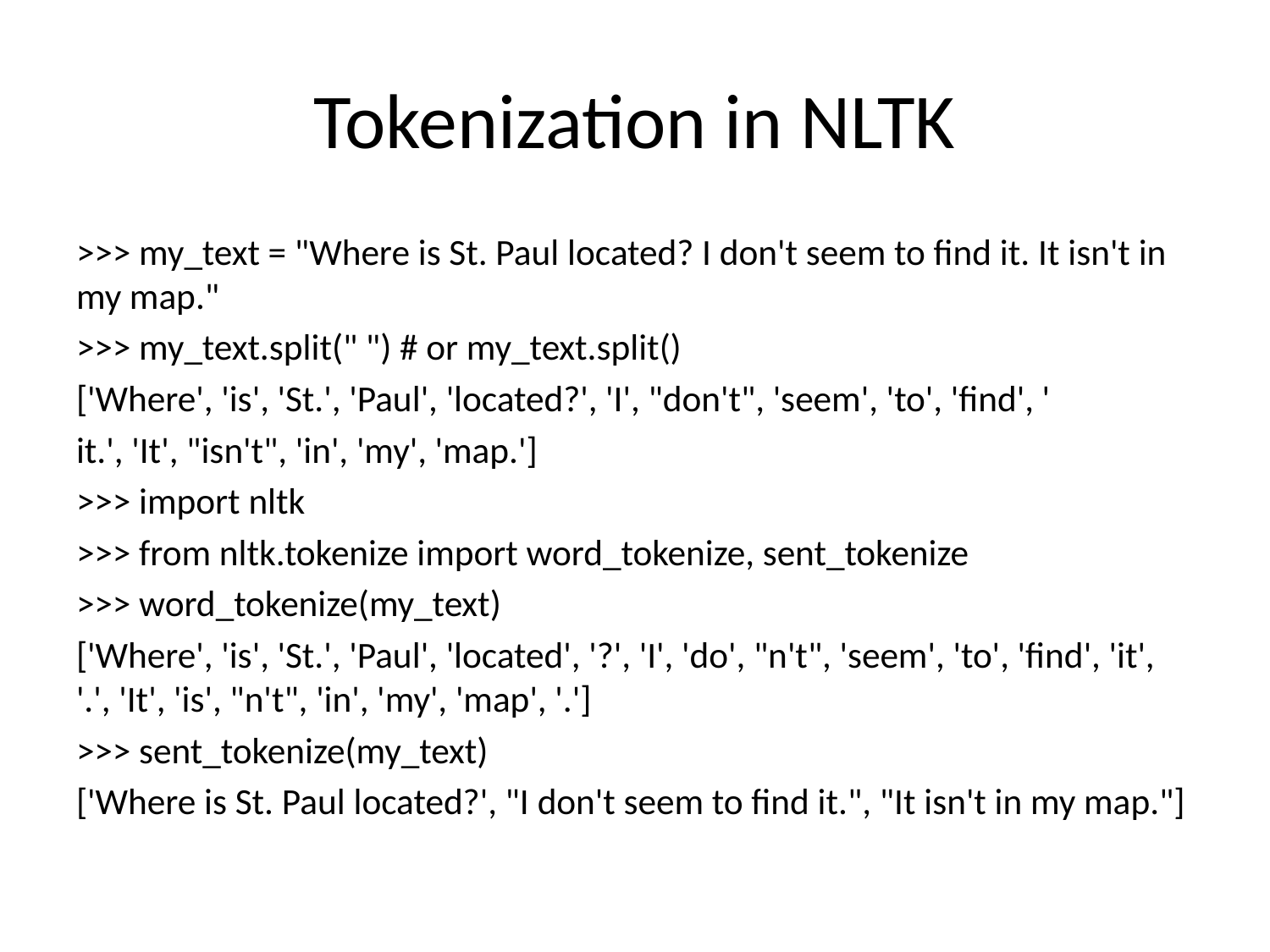

# Tokenization in NLTK
>>> my_text = "Where is St. Paul located? I don't seem to find it. It isn't in my map."
>>> my_text.split(" ") # or my_text.split()
['Where', 'is', 'St.', 'Paul', 'located?', 'I', "don't", 'seem', 'to', 'find', '
it.', 'It', "isn't", 'in', 'my', 'map.']
>>> import nltk
>>> from nltk.tokenize import word_tokenize, sent_tokenize
>>> word_tokenize(my_text)
['Where', 'is', 'St.', 'Paul', 'located', '?', 'I', 'do', "n't", 'seem', 'to', 'find', 'it', '.', 'It', 'is', "n't", 'in', 'my', 'map', '.']
>>> sent_tokenize(my_text)
['Where is St. Paul located?', "I don't seem to find it.", "It isn't in my map."]